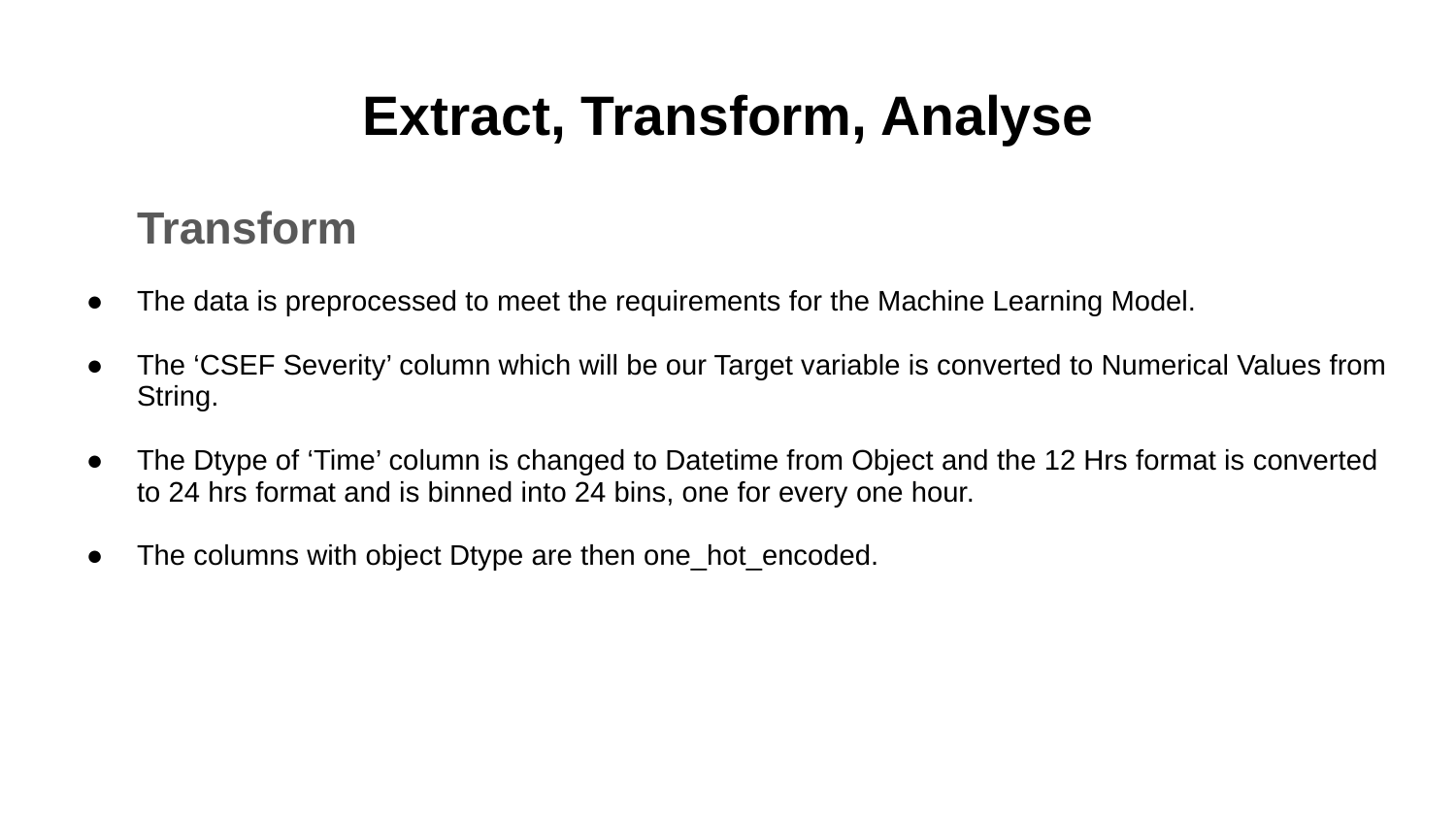

# Extract, Transform, Analyse

Transform

The data is preprocessed to meet the requirements for the Machine Learning Model.

The ‘CSEF Severity’ column which will be our Target variable is converted to Numerical Values from String.

The Dtype of ‘Time’ column is changed to Datetime from Object and the 12 Hrs format is converted to 24 hrs format and is binned into 24 bins, one for every one hour.

The columns with object Dtype are then one_hot_encoded.